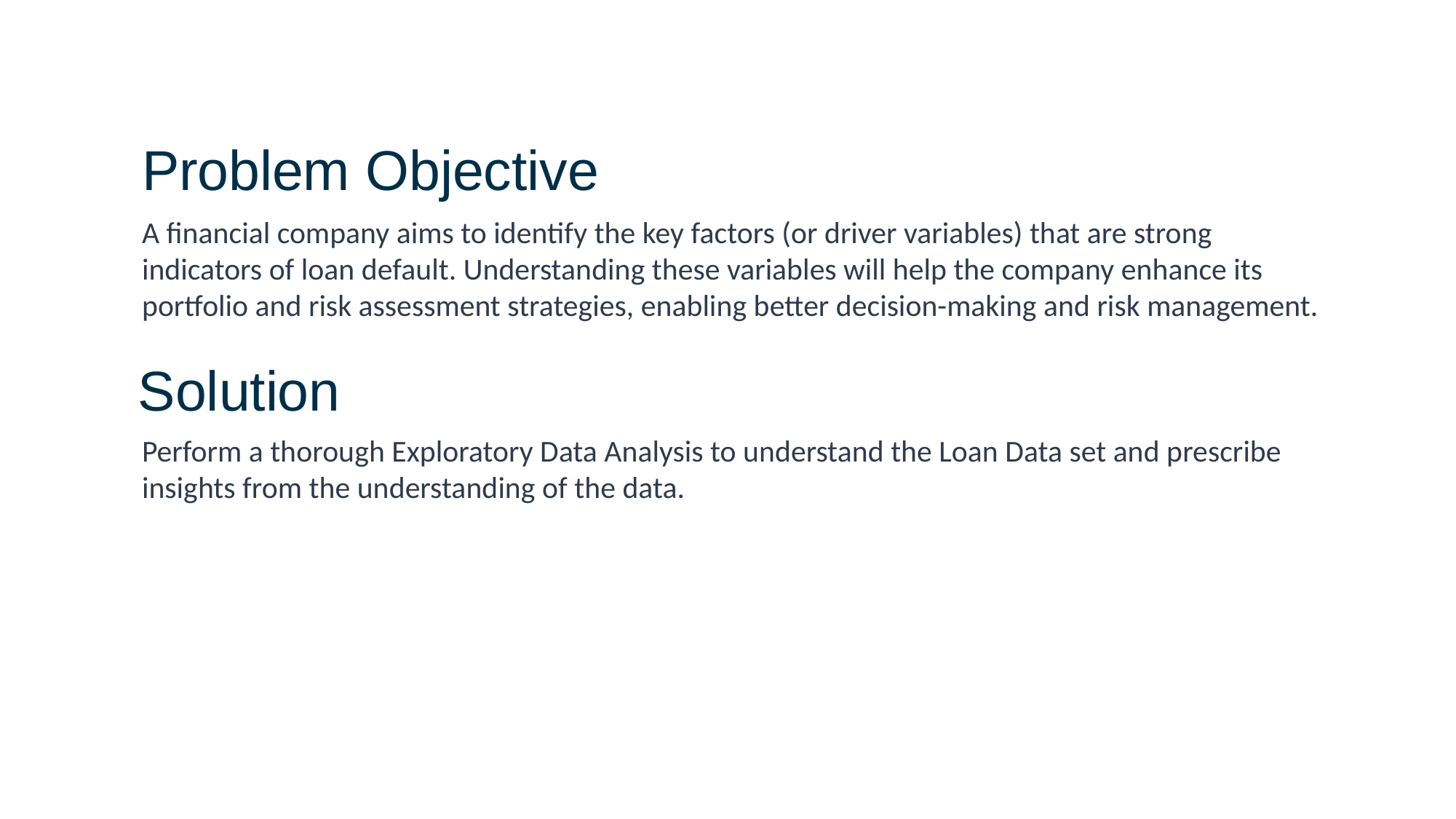

# Problem Objective
A financial company aims to identify the key factors (or driver variables) that are strong indicators of loan default. Understanding these variables will help the company enhance its portfolio and risk assessment strategies, enabling better decision-making and risk management.

Perform a thorough Exploratory Data Analysis to understand the Loan Data set and prescribe insights from the understanding of the data.

Solution